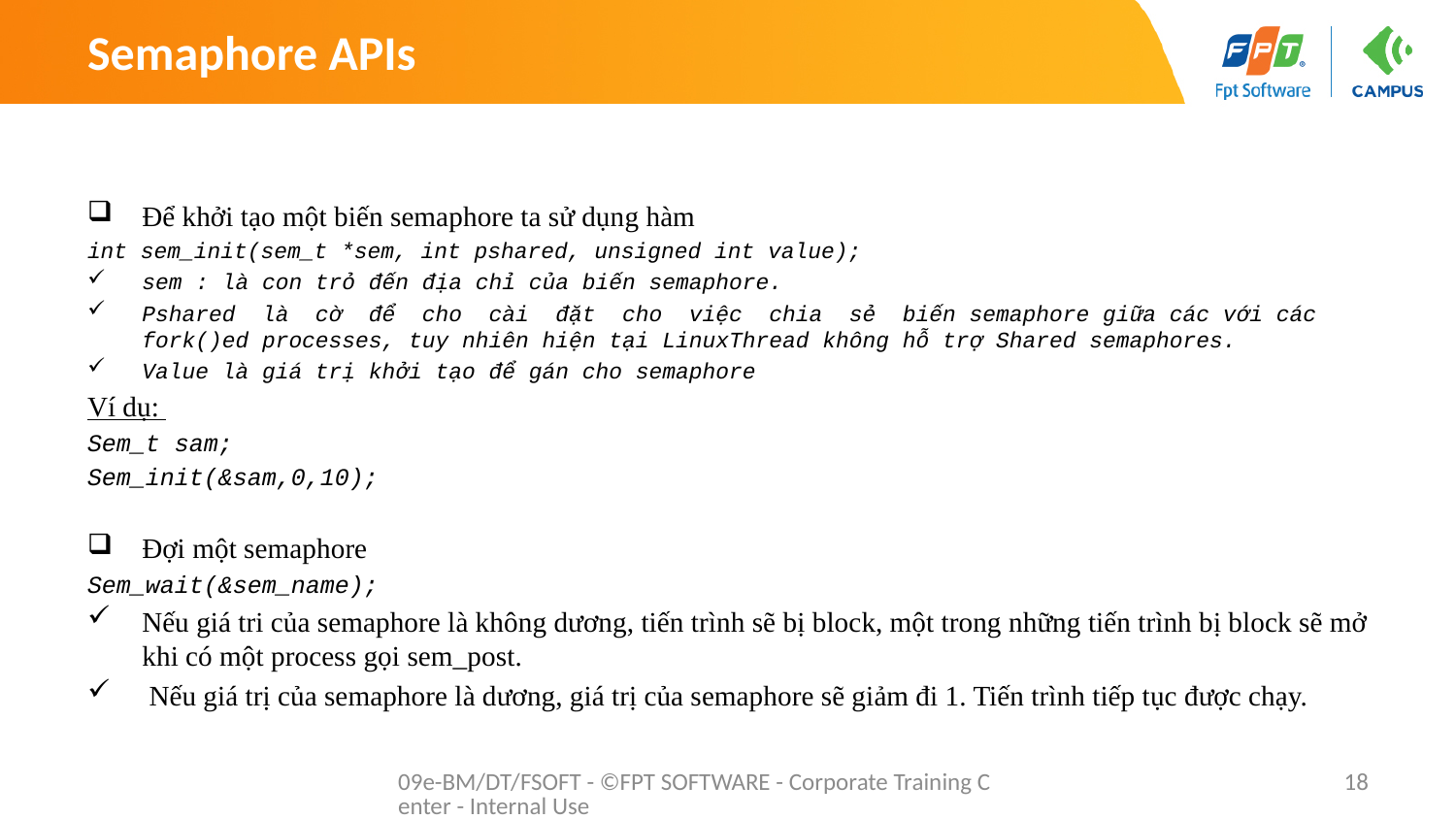

# Semaphore APIs
Để khởi tạo một biến semaphore ta sử dụng hàm
int sem_init(sem_t *sem, int pshared, unsigned int value);
sem : là con trỏ đến địa chỉ của biến semaphore.
Pshared  là  cờ  để  cho  cài  đặt  cho  việc  chia  sẻ  biến semaphore giữa các với các fork()ed processes, tuy nhiên hiện tại LinuxThread không hỗ trợ Shared semaphores.
Value là giá trị khởi tạo để gán cho semaphore
Ví dụ:
Sem_t sam;
Sem_init(&sam,0,10);

Đợi một semaphore
Sem_wait(&sem_name);
Nếu giá tri của semaphore là không dương, tiến trình sẽ bị block, một trong những tiến trình bị block sẽ mở khi có một process gọi sem_post.
 Nếu giá trị của semaphore là dương, giá trị của semaphore sẽ giảm đi 1. Tiến trình tiếp tục được chạy.
09e-BM/DT/FSOFT - ©FPT SOFTWARE - Corporate Training Center - Internal Use
18